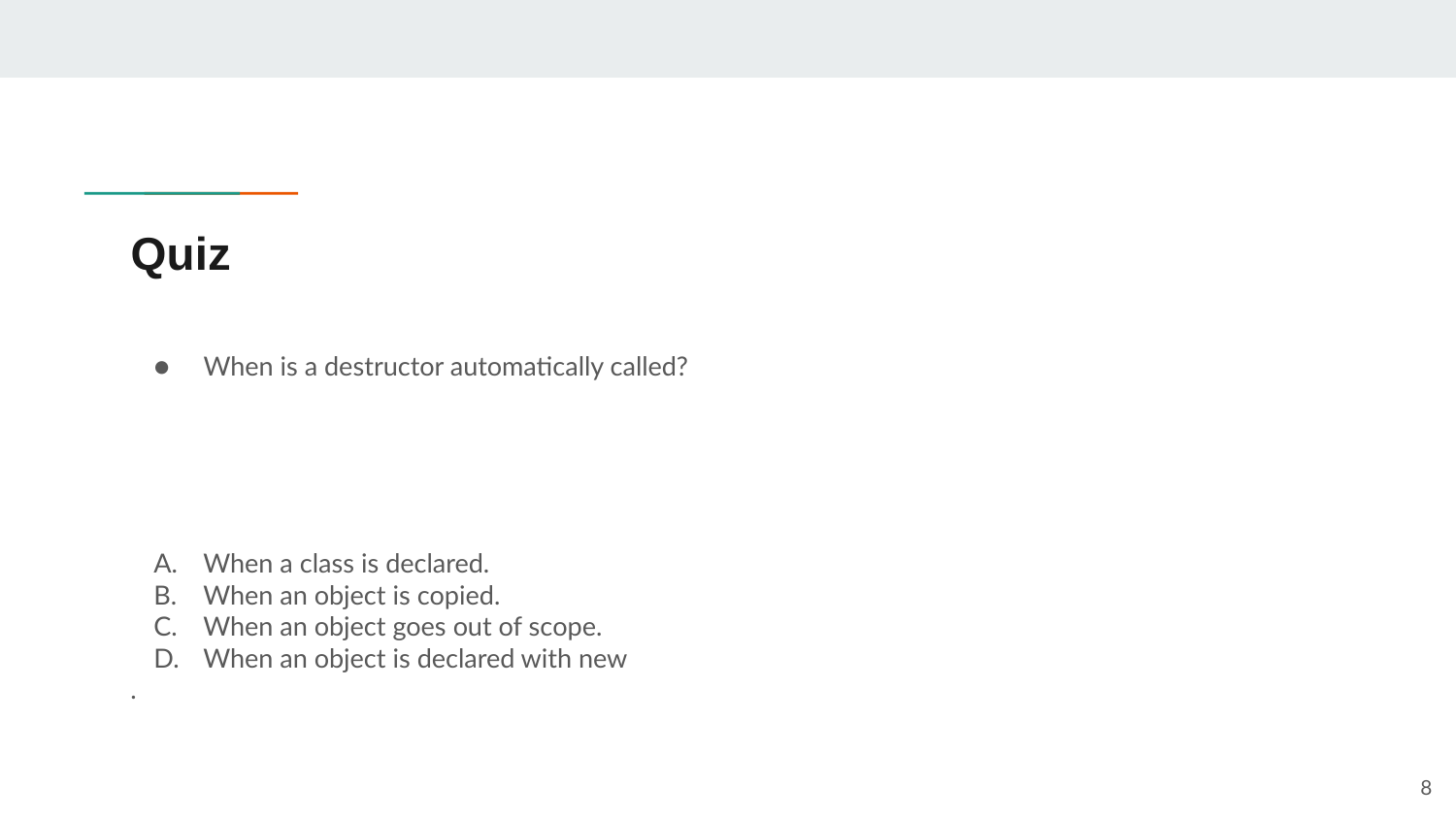

# Quiz

When is a destructor automatically called?
When a class is declared.
When an object is copied.
When an object goes out of scope.
When an object is declared with new
.

8